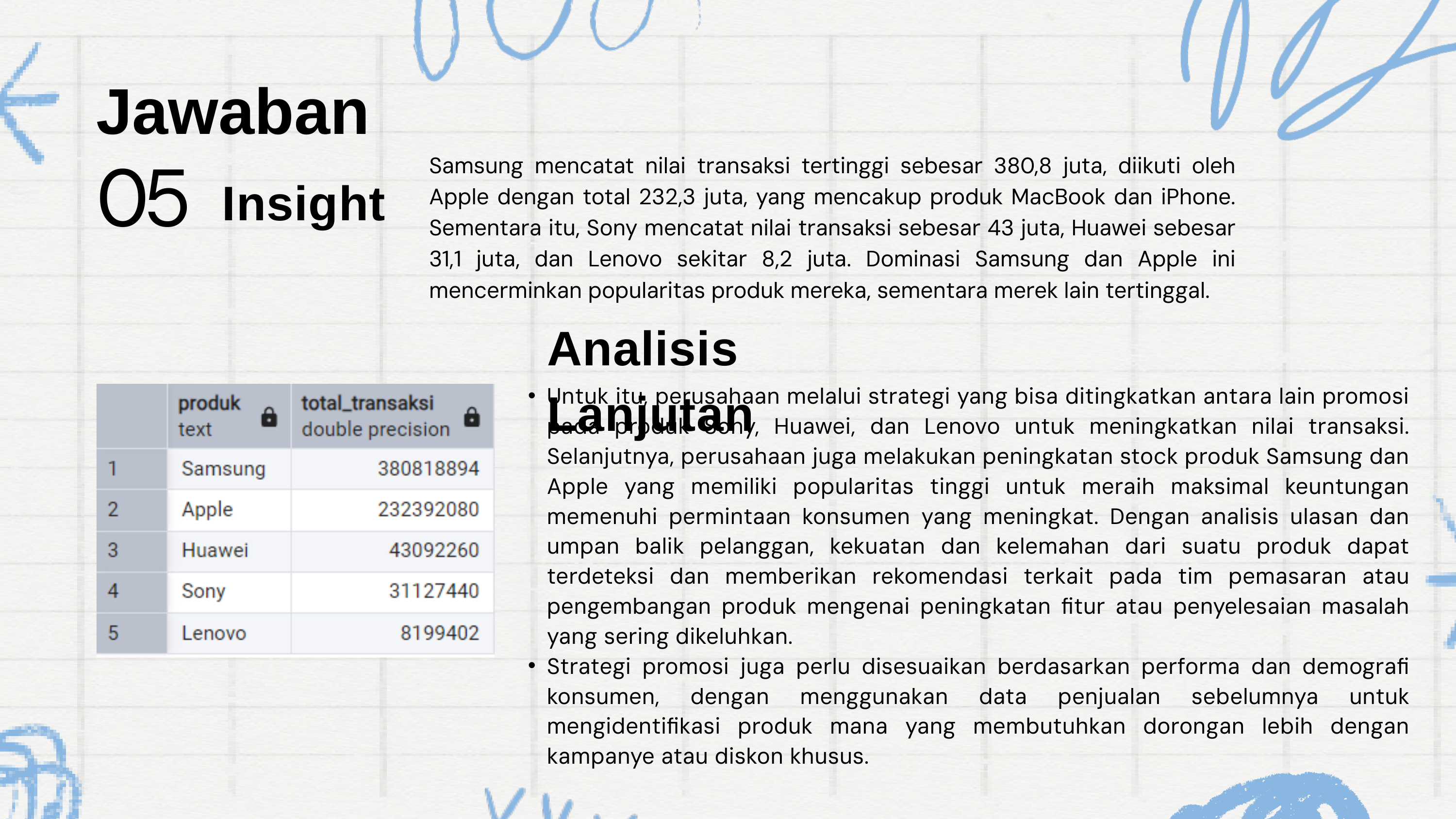

Jawaban
Samsung mencatat nilai transaksi tertinggi sebesar 380,8 juta, diikuti oleh Apple dengan total 232,3 juta, yang mencakup produk MacBook dan iPhone. Sementara itu, Sony mencatat nilai transaksi sebesar 43 juta, Huawei sebesar 31,1 juta, dan Lenovo sekitar 8,2 juta. Dominasi Samsung dan Apple ini mencerminkan popularitas produk mereka, sementara merek lain tertinggal.
Insight
05
Analisis Lanjutan
Untuk itu, perusahaan melalui strategi yang bisa ditingkatkan antara lain promosi pada produk Sony, Huawei, dan Lenovo untuk meningkatkan nilai transaksi. Selanjutnya, perusahaan juga melakukan peningkatan stock produk Samsung dan Apple yang memiliki popularitas tinggi untuk meraih maksimal keuntungan memenuhi permintaan konsumen yang meningkat. Dengan analisis ulasan dan umpan balik pelanggan, kekuatan dan kelemahan dari suatu produk dapat terdeteksi dan memberikan rekomendasi terkait pada tim pemasaran atau pengembangan produk mengenai peningkatan fitur atau penyelesaian masalah yang sering dikeluhkan.
Strategi promosi juga perlu disesuaikan berdasarkan performa dan demografi konsumen, dengan menggunakan data penjualan sebelumnya untuk mengidentifikasi produk mana yang membutuhkan dorongan lebih dengan kampanye atau diskon khusus.